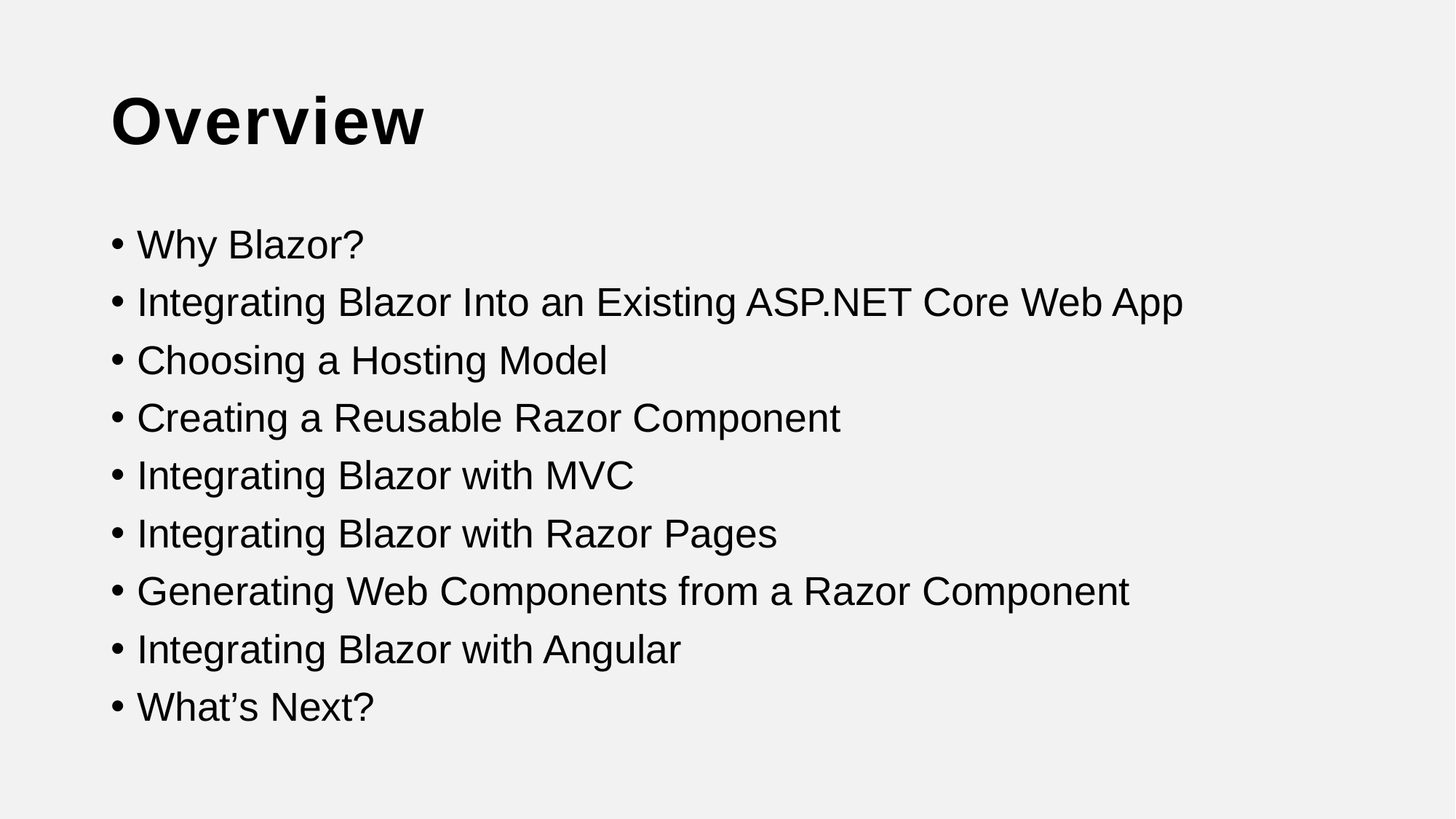

# Overview
Why Blazor?
Integrating Blazor Into an Existing ASP.NET Core Web App
Choosing a Hosting Model
Creating a Reusable Razor Component
Integrating Blazor with MVC
Integrating Blazor with Razor Pages
Generating Web Components from a Razor Component
Integrating Blazor with Angular
What’s Next?